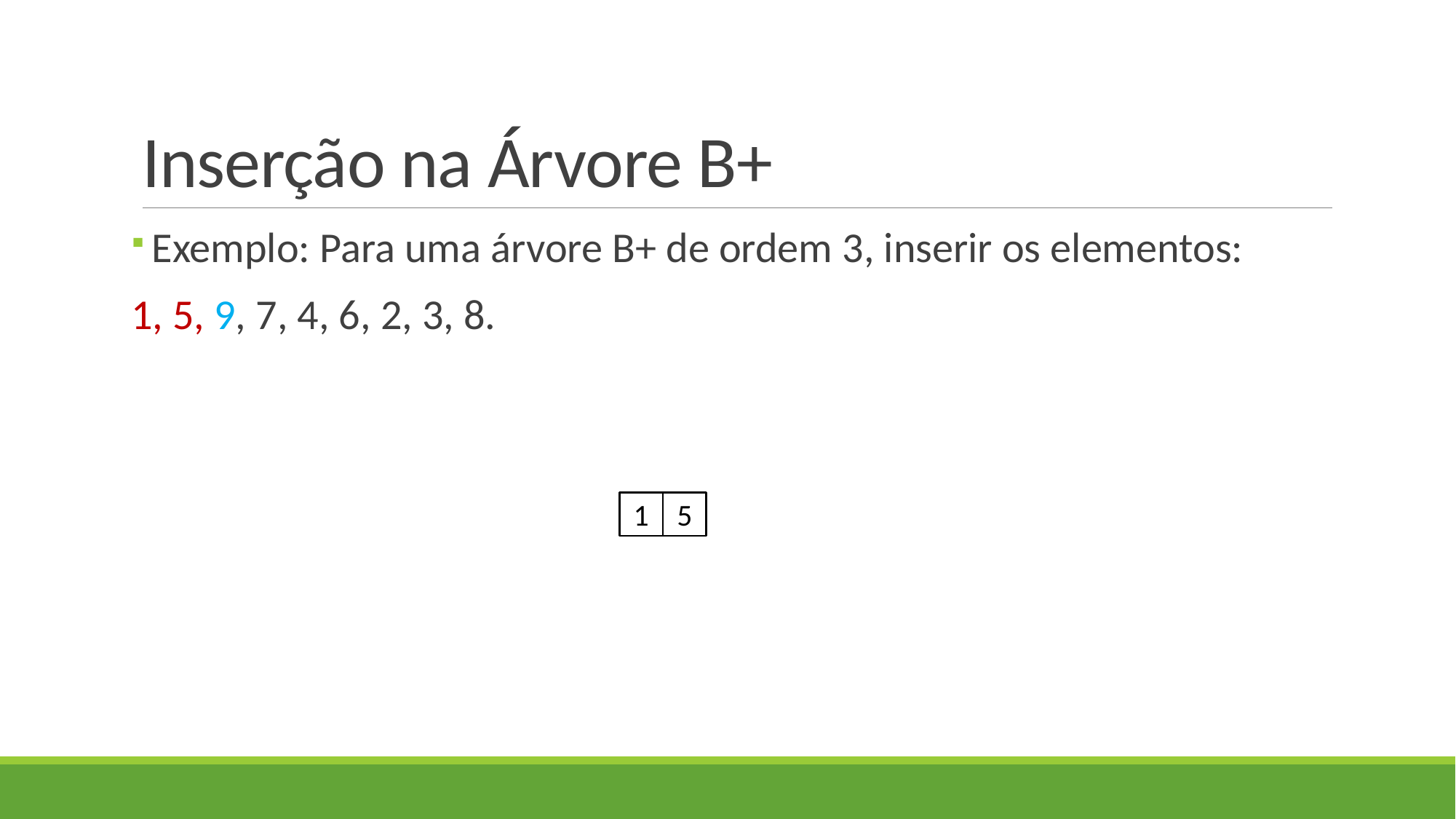

# Inserção na Árvore B+
 Exemplo: Para uma árvore B+ de ordem 3, inserir os elementos:
1, 5, 9, 7, 4, 6, 2, 3, 8.
1
5